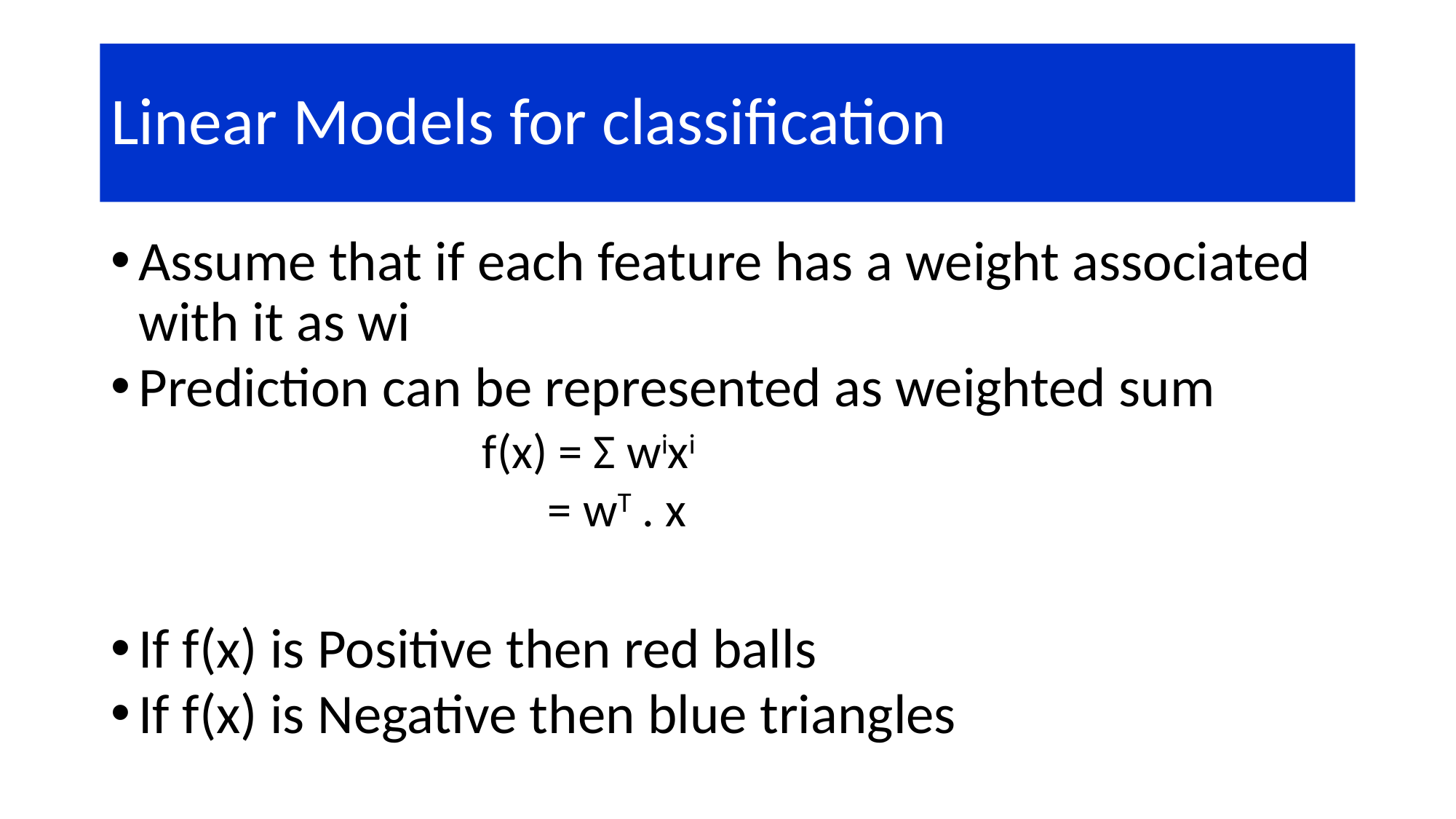

# Linear Models for classification
Assume that if each feature has a weight associated with it as wi
Prediction can be represented as weighted sum

If f(x) is Positive then red balls
If f(x) is Negative then blue triangles

f(x) = Σ wixi
      = wT . x